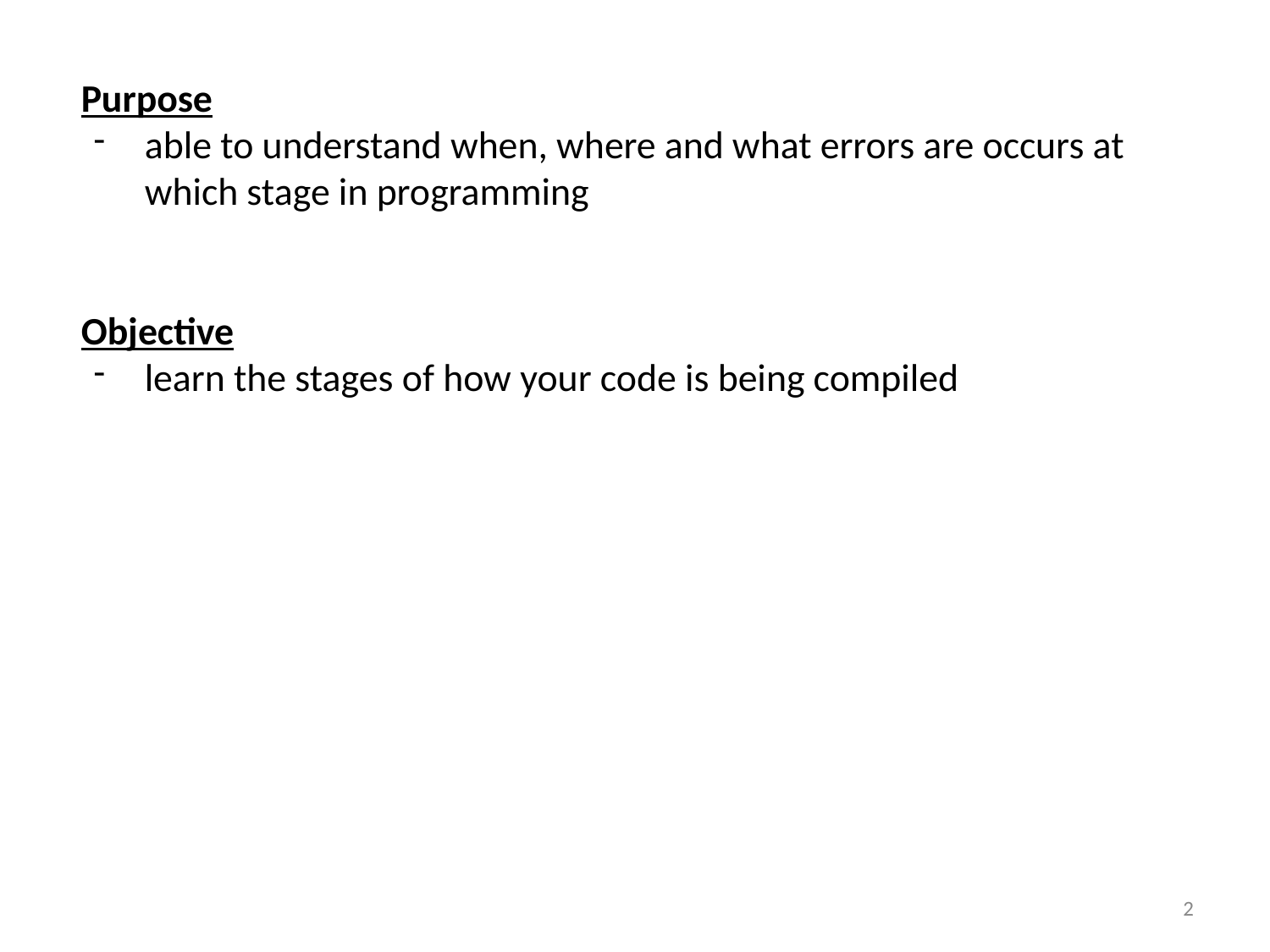

Purpose
able to understand when, where and what errors are occurs at which stage in programming

Objective
learn the stages of how your code is being compiled
2